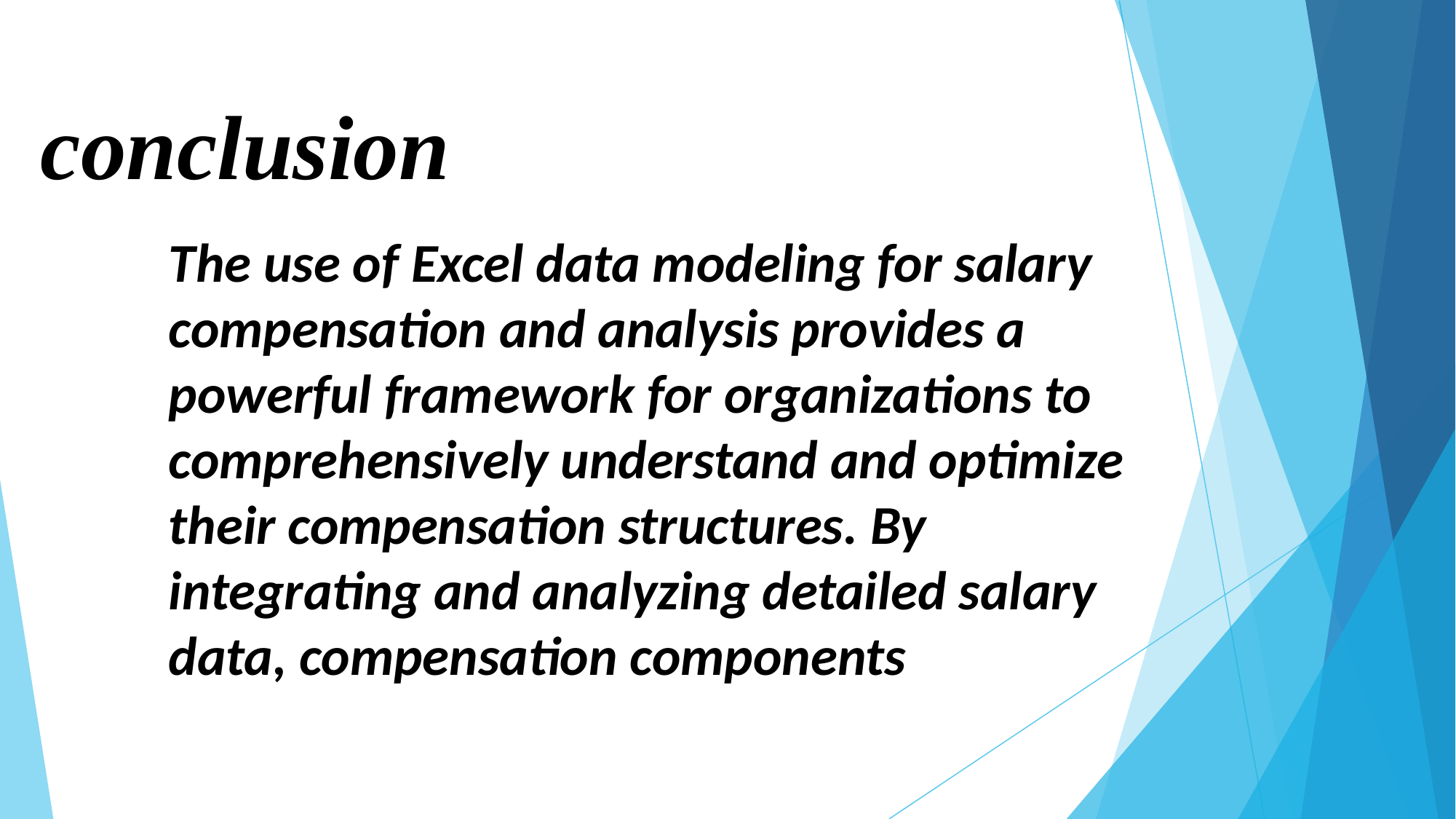

# conclusion
The use of Excel data modeling for salary compensation and analysis provides a powerful framework for organizations to comprehensively understand and optimize their compensation structures. By integrating and analyzing detailed salary data, compensation components